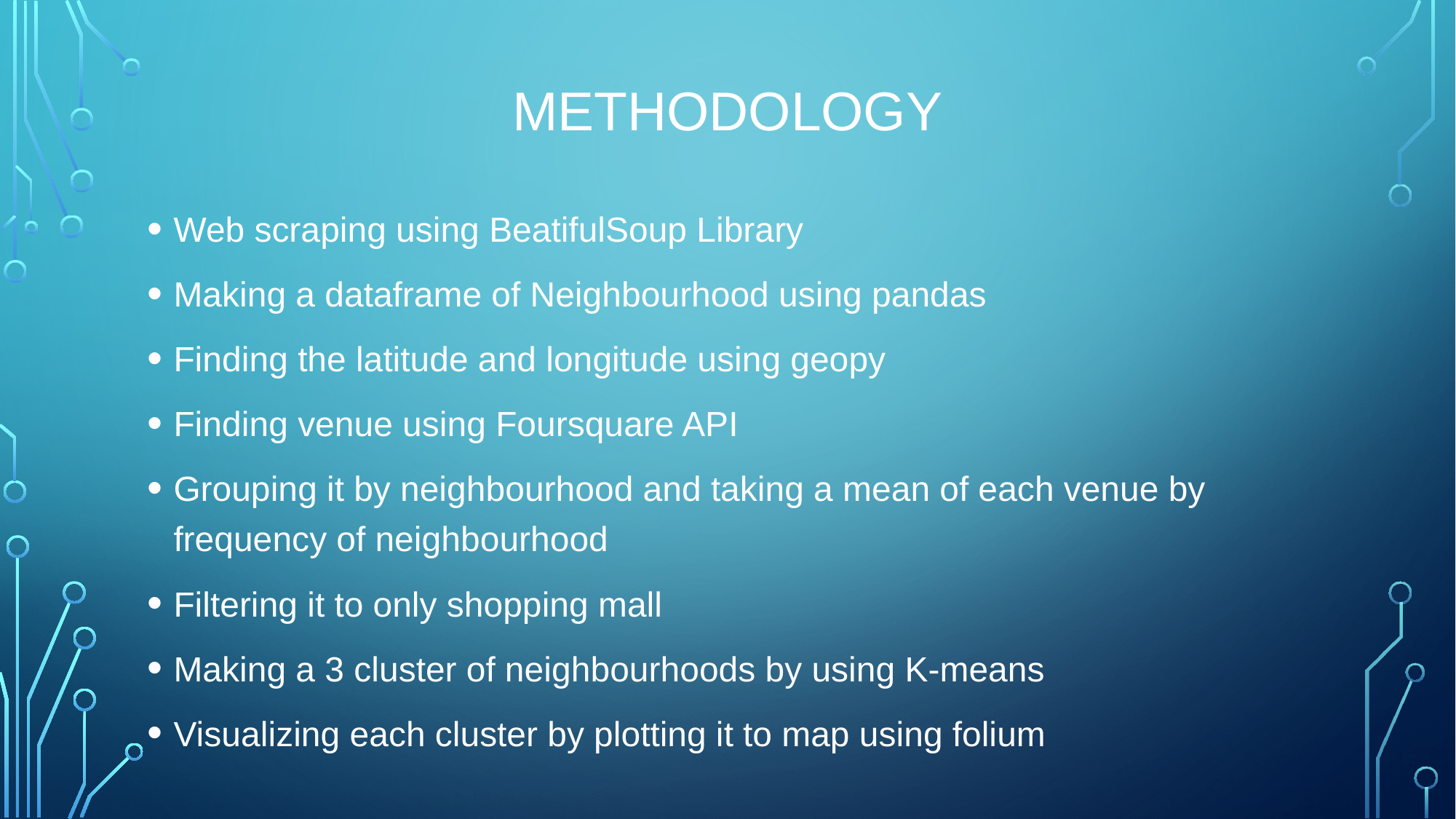

# Methodology
Web scraping using BeatifulSoup Library
Making a dataframe of Neighbourhood using pandas
Finding the latitude and longitude using geopy
Finding venue using Foursquare API
Grouping it by neighbourhood and taking a mean of each venue by frequency of neighbourhood
Filtering it to only shopping mall
Making a 3 cluster of neighbourhoods by using K-means
Visualizing each cluster by plotting it to map using folium